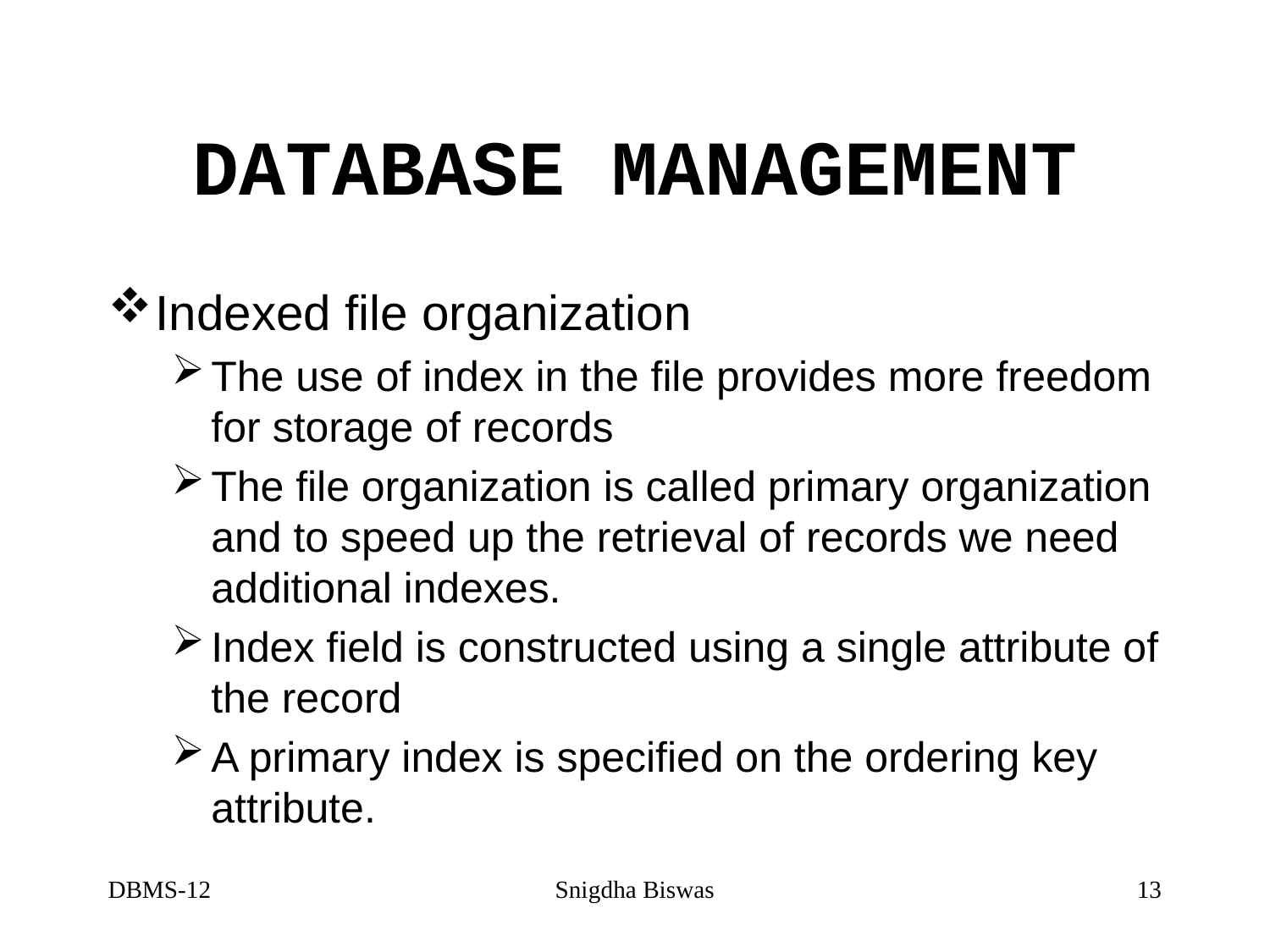

# DATABASE MANAGEMENT
Indexed file organization
The use of index in the file provides more freedom for storage of records
The file organization is called primary organization and to speed up the retrieval of records we need additional indexes.
Index field is constructed using a single attribute of the record
A primary index is specified on the ordering key attribute.
DBMS-12
Snigdha Biswas
13